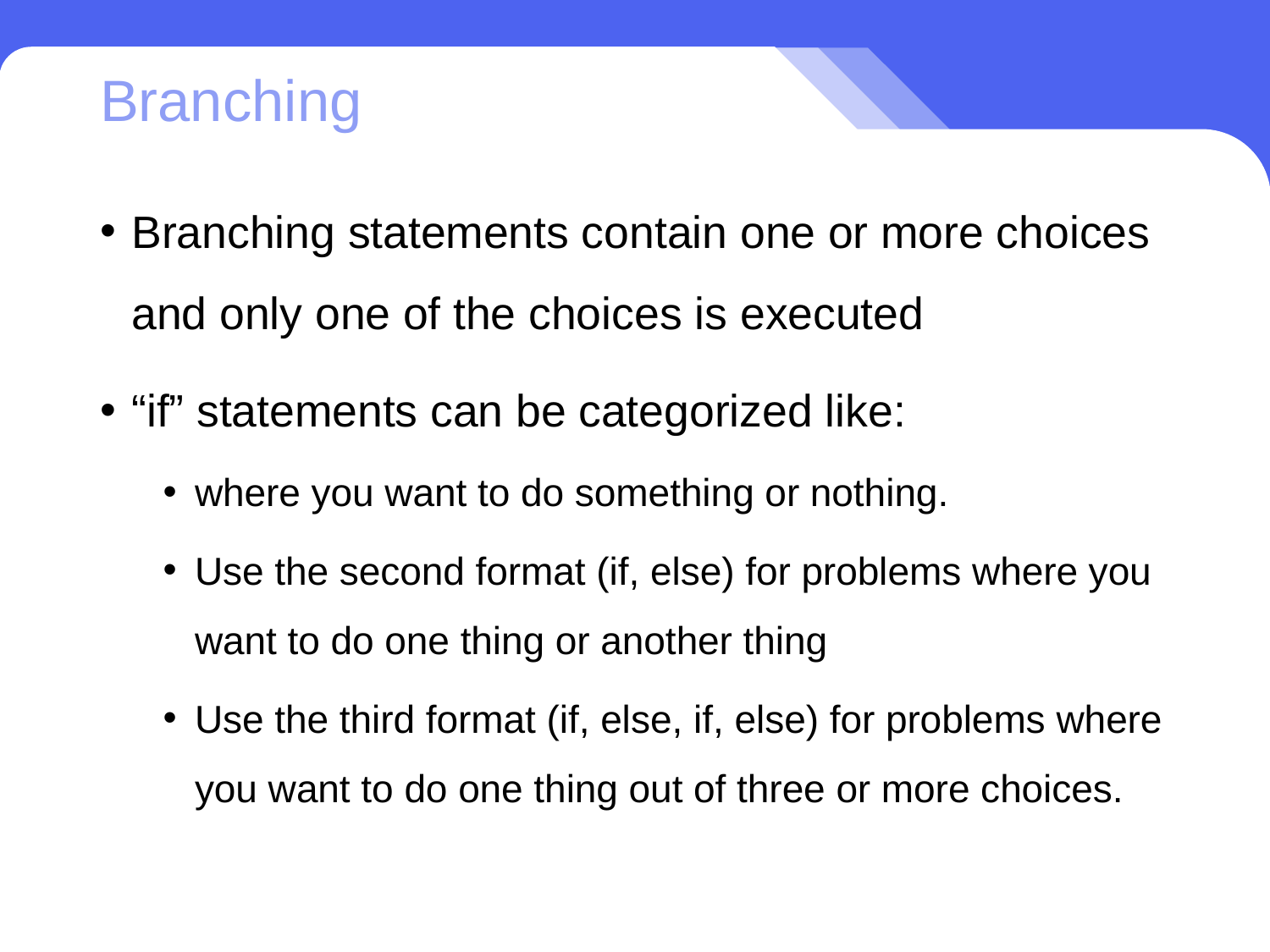

# Branching
Branching statements contain one or more choices and only one of the choices is executed
“if” statements can be categorized like:
where you want to do something or nothing.
Use the second format (if, else) for problems where you want to do one thing or another thing
Use the third format (if, else, if, else) for problems where you want to do one thing out of three or more choices.